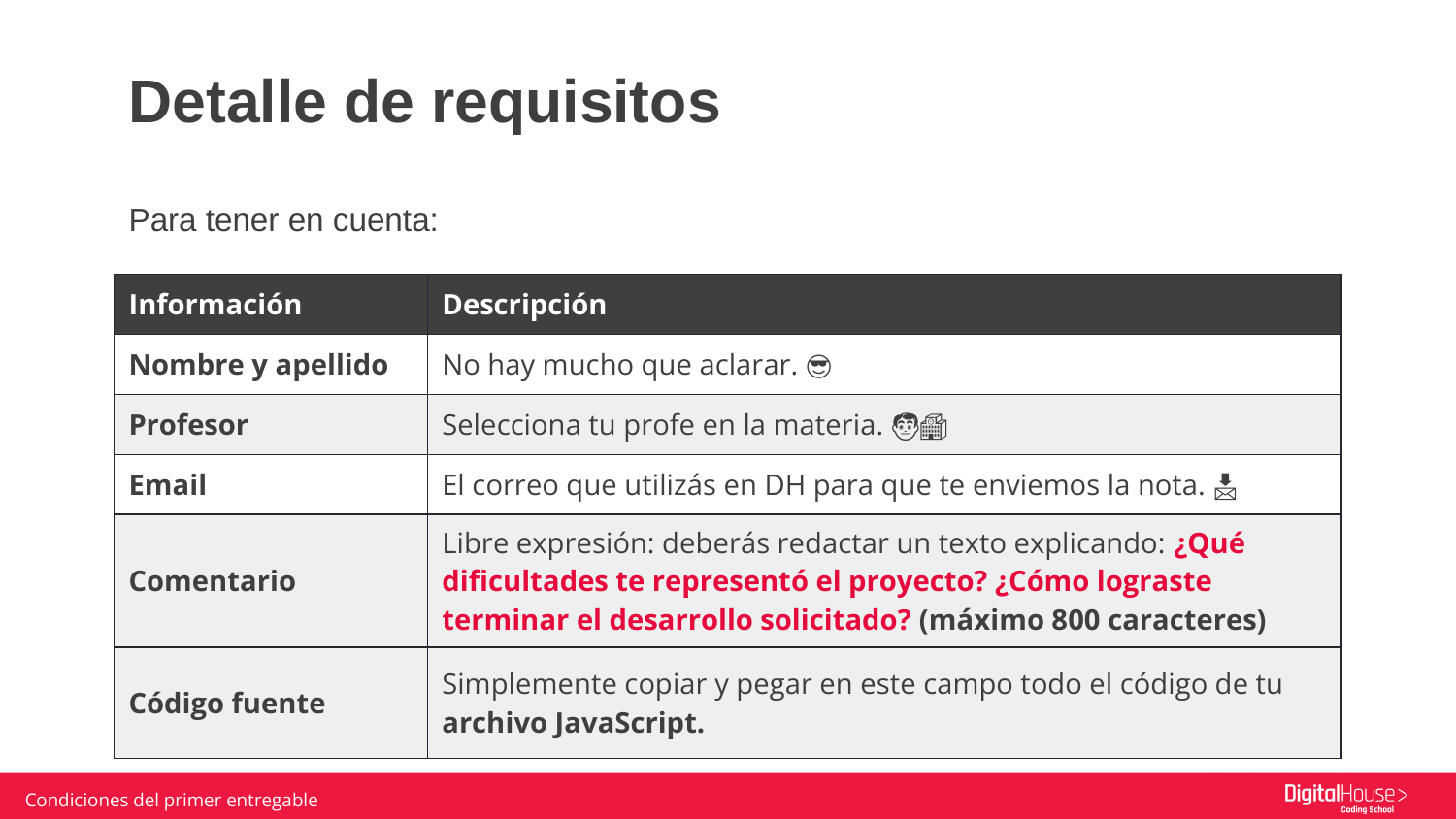

Detalle de requisitos
Para tener en cuenta:
| Información | Descripción |
| --- | --- |
| Nombre y apellido | No hay mucho que aclarar. 😎 |
| Profesor | Selecciona tu profe en la materia. 👨‍🏫 |
| Email | El correo que utilizás en DH para que te enviemos la nota. 📩 |
| Comentario | Libre expresión: deberás redactar un texto explicando: ¿Qué dificultades te representó el proyecto? ¿Cómo lograste terminar el desarrollo solicitado? (máximo 800 caracteres) |
| Código fuente | Simplemente copiar y pegar en este campo todo el código de tu archivo JavaScript. |